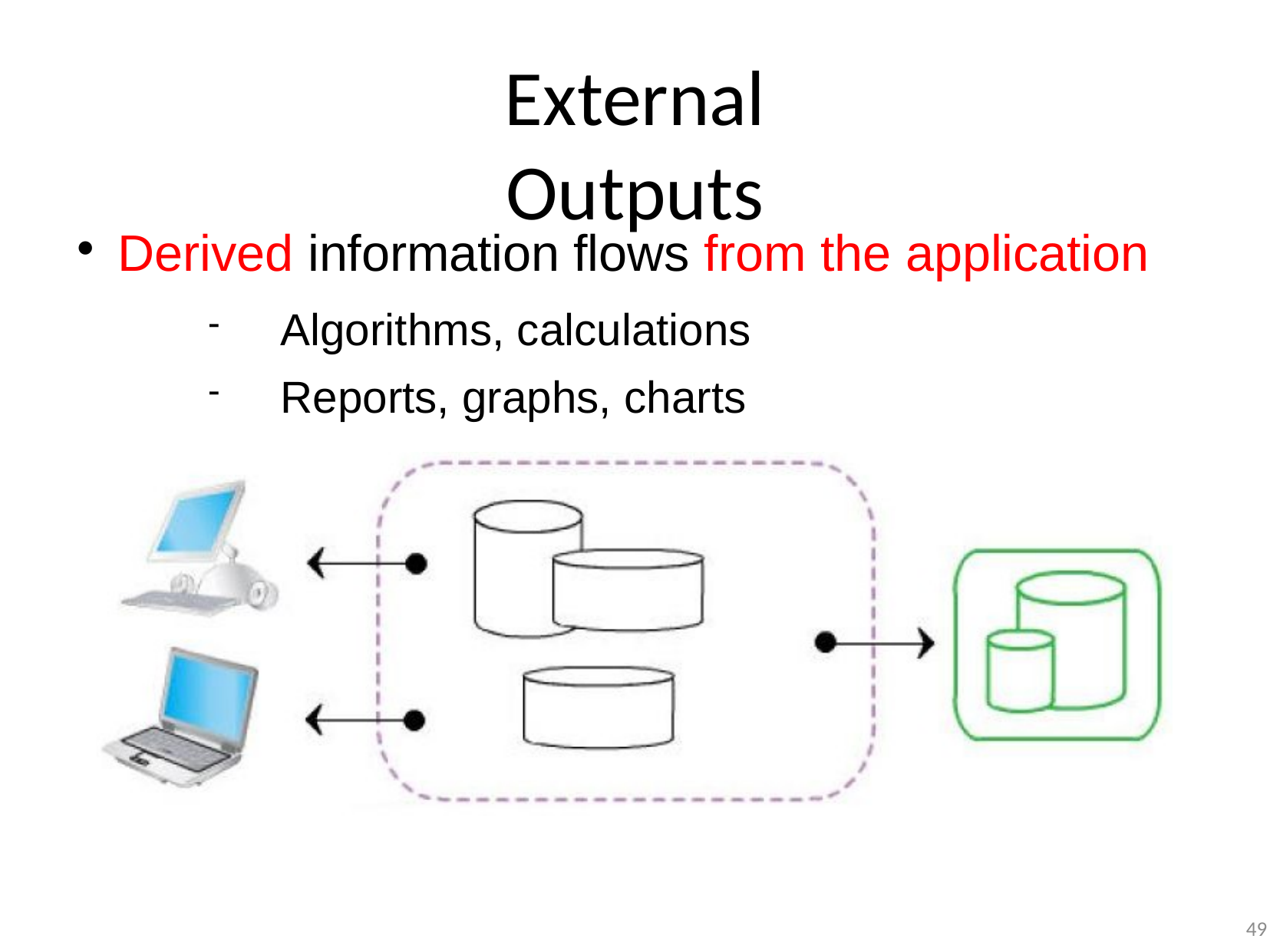

# External Outputs
Derived information flows from the application
Algorithms, calculations
Reports, graphs, charts

49